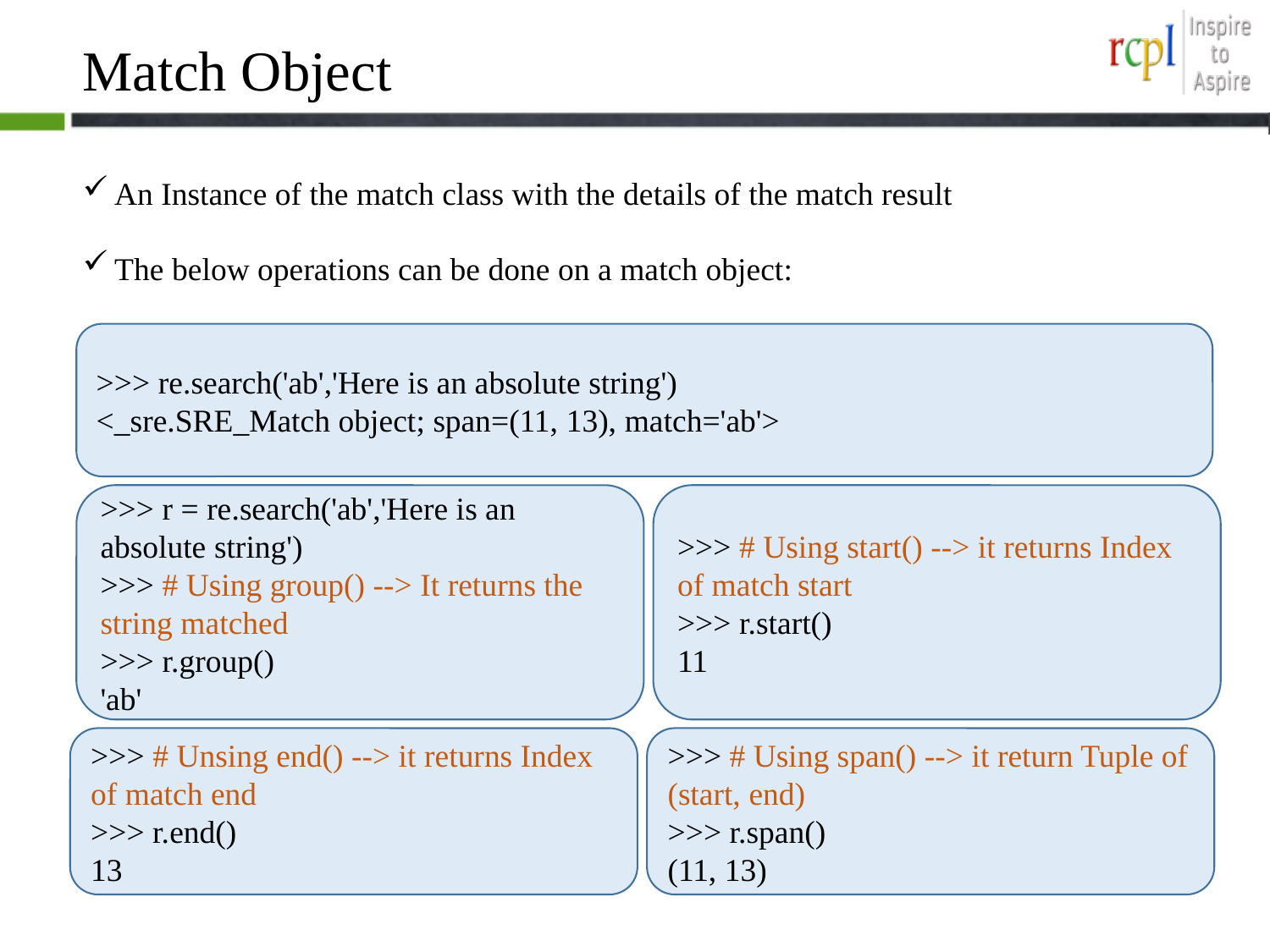

# Match Object
An Instance of the match class with the details of the match result
The below operations can be done on a match object:
>>> re.search('ab','Here is an absolute string')
<_sre.SRE_Match object; span=(11, 13), match='ab'>
>>> r = re.search('ab','Here is an absolute string')
>>> # Using group() --> It returns the string matched
>>> r.group()
'ab'
>>> # Using start() --> it returns Index of match start
>>> r.start()
11
>>> # Unsing end() --> it returns Index of match end
>>> r.end()
13
>>> # Using span() --> it return Tuple of (start, end)
>>> r.span()
(11, 13)